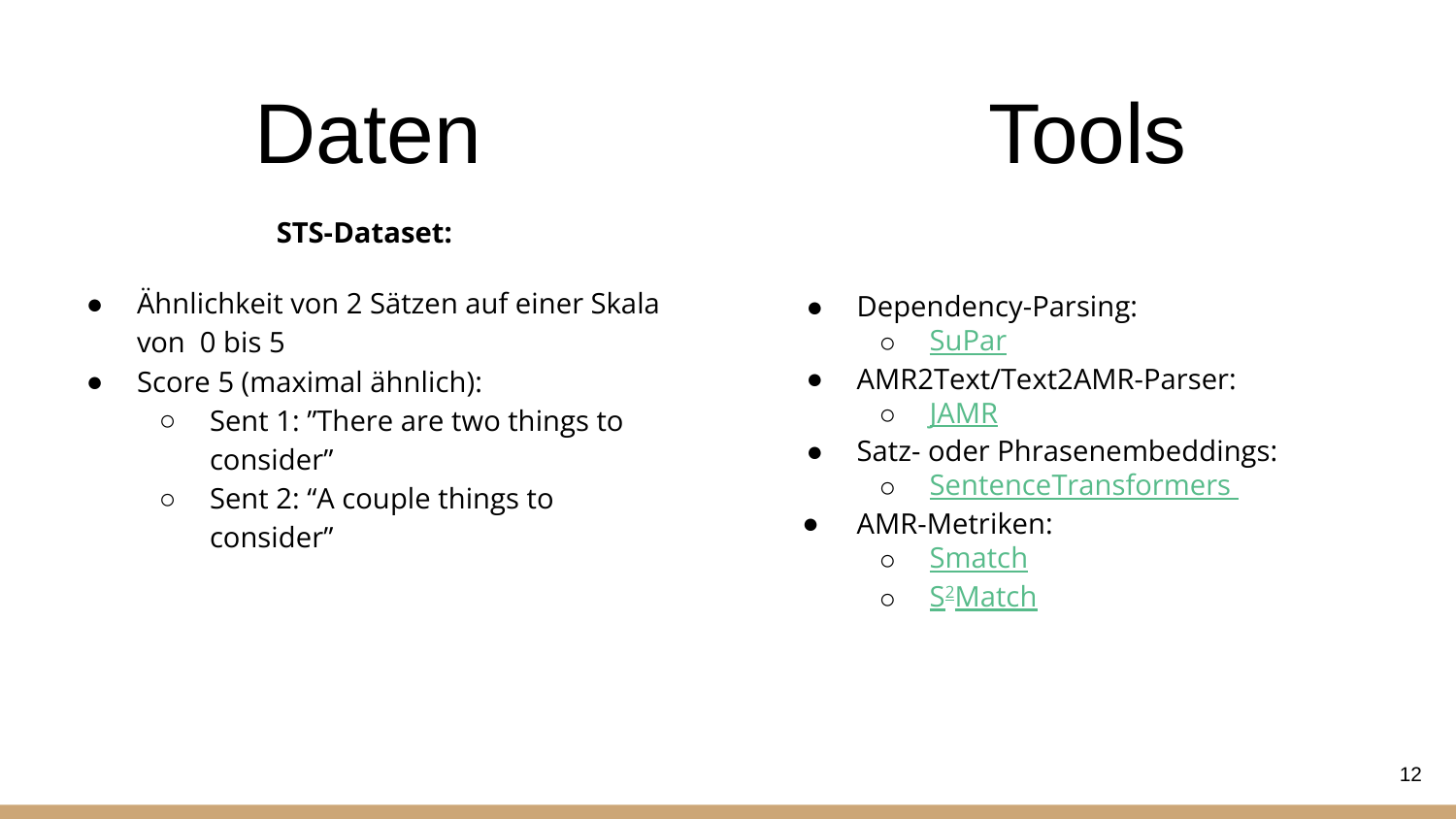

# Daten
Tools
STS-Dataset:
Ähnlichkeit von 2 Sätzen auf einer Skala von  0 bis 5
Score 5 (maximal ähnlich):
Sent 1: ”There are two things to consider”
Sent 2: “A couple things to consider”

Dependency-Parsing:
SuPar
AMR2Text/Text2AMR-Parser:
JAMR
Satz- oder Phrasenembeddings:
SentenceTransformers
AMR-Metriken:
Smatch
S2Match

12